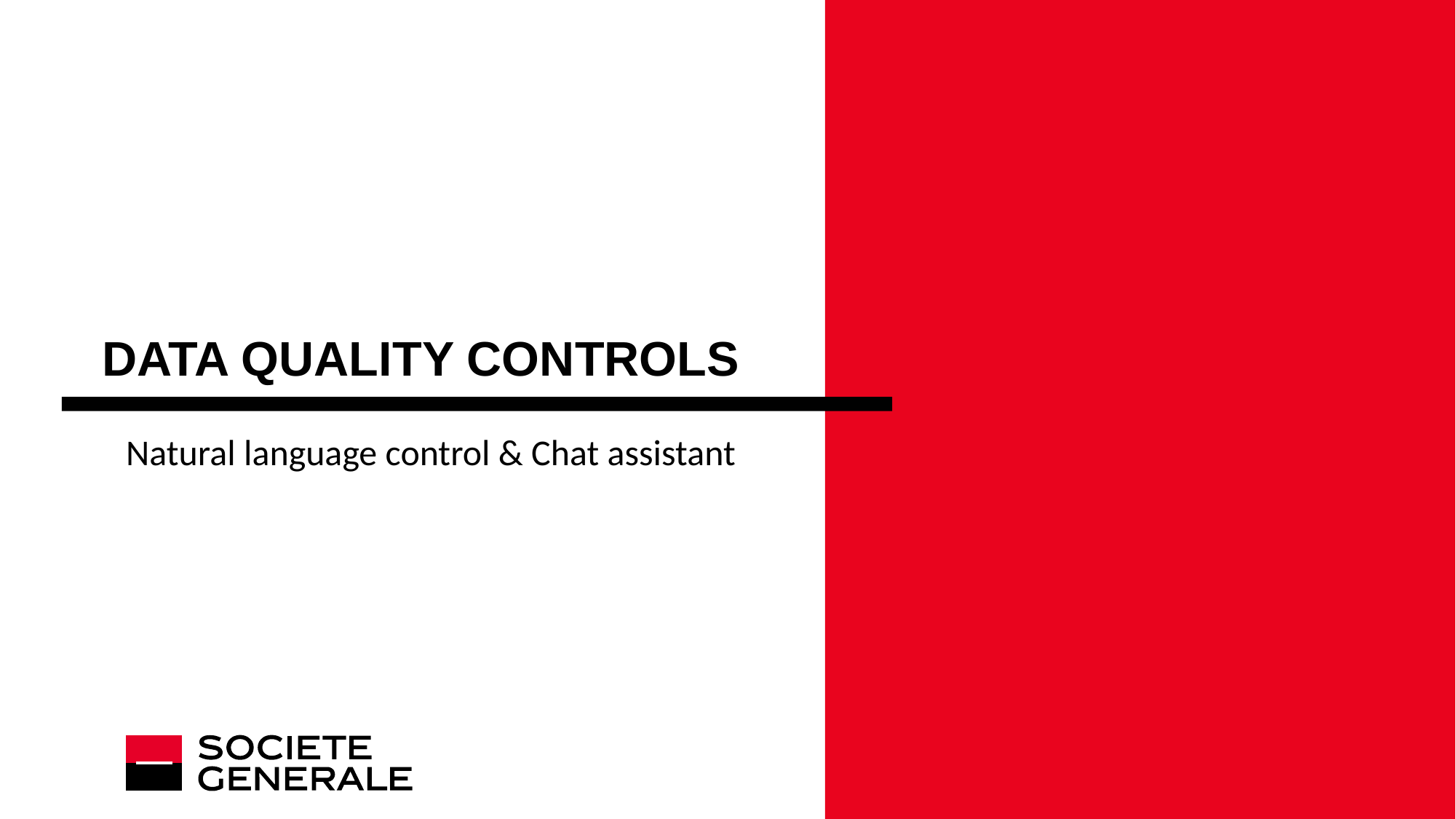

# Data quality CONTROLS
Natural language control & Chat assistant